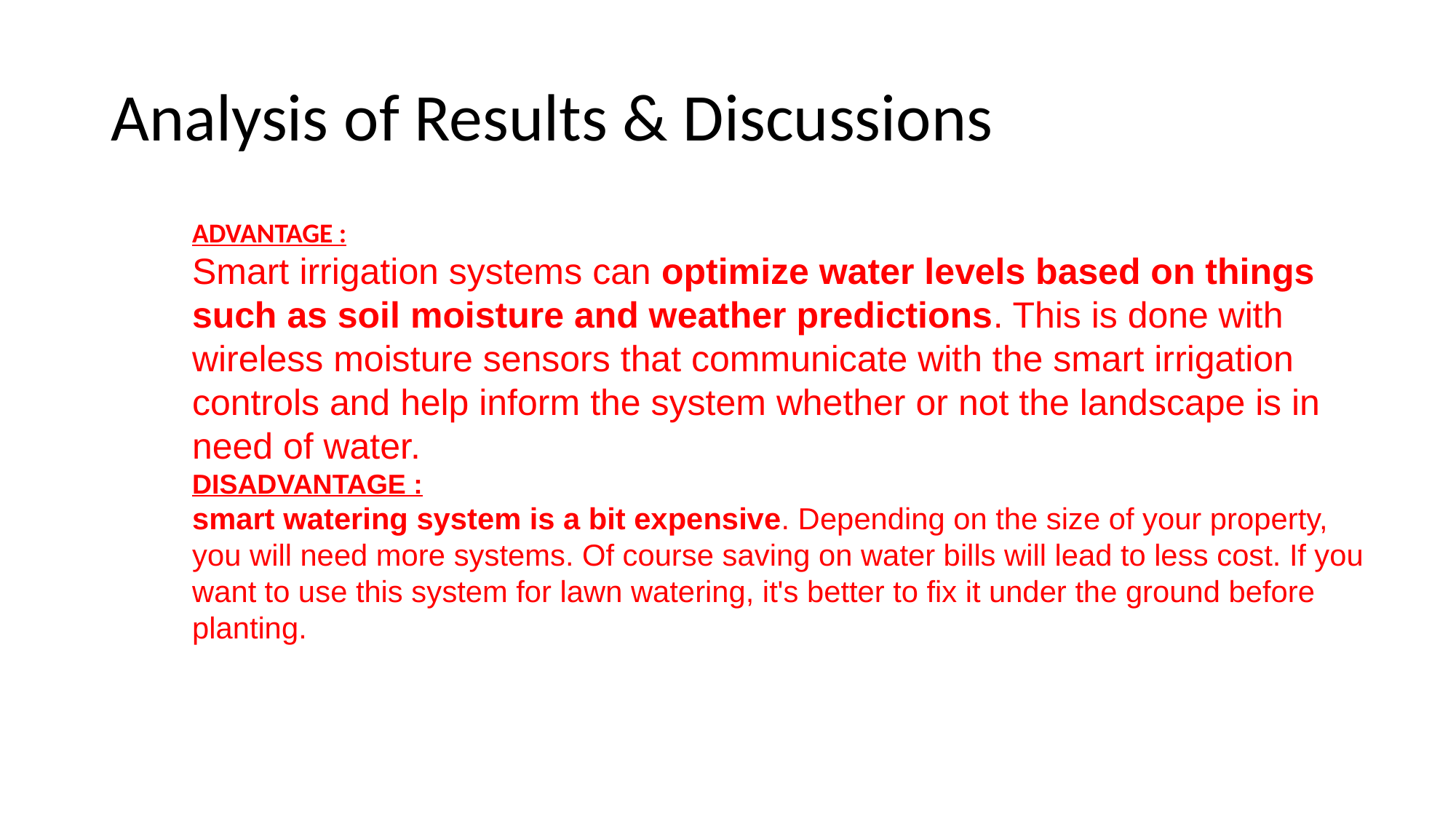

# Analysis of Results & Discussions
ADVANTAGE :
Smart irrigation systems can optimize water levels based on things such as soil moisture and weather predictions. This is done with wireless moisture sensors that communicate with the smart irrigation controls and help inform the system whether or not the landscape is in need of water.
DISADVANTAGE :
smart watering system is a bit expensive. Depending on the size of your property, you will need more systems. Of course saving on water bills will lead to less cost. If you want to use this system for lawn watering, it's better to fix it under the ground before planting.